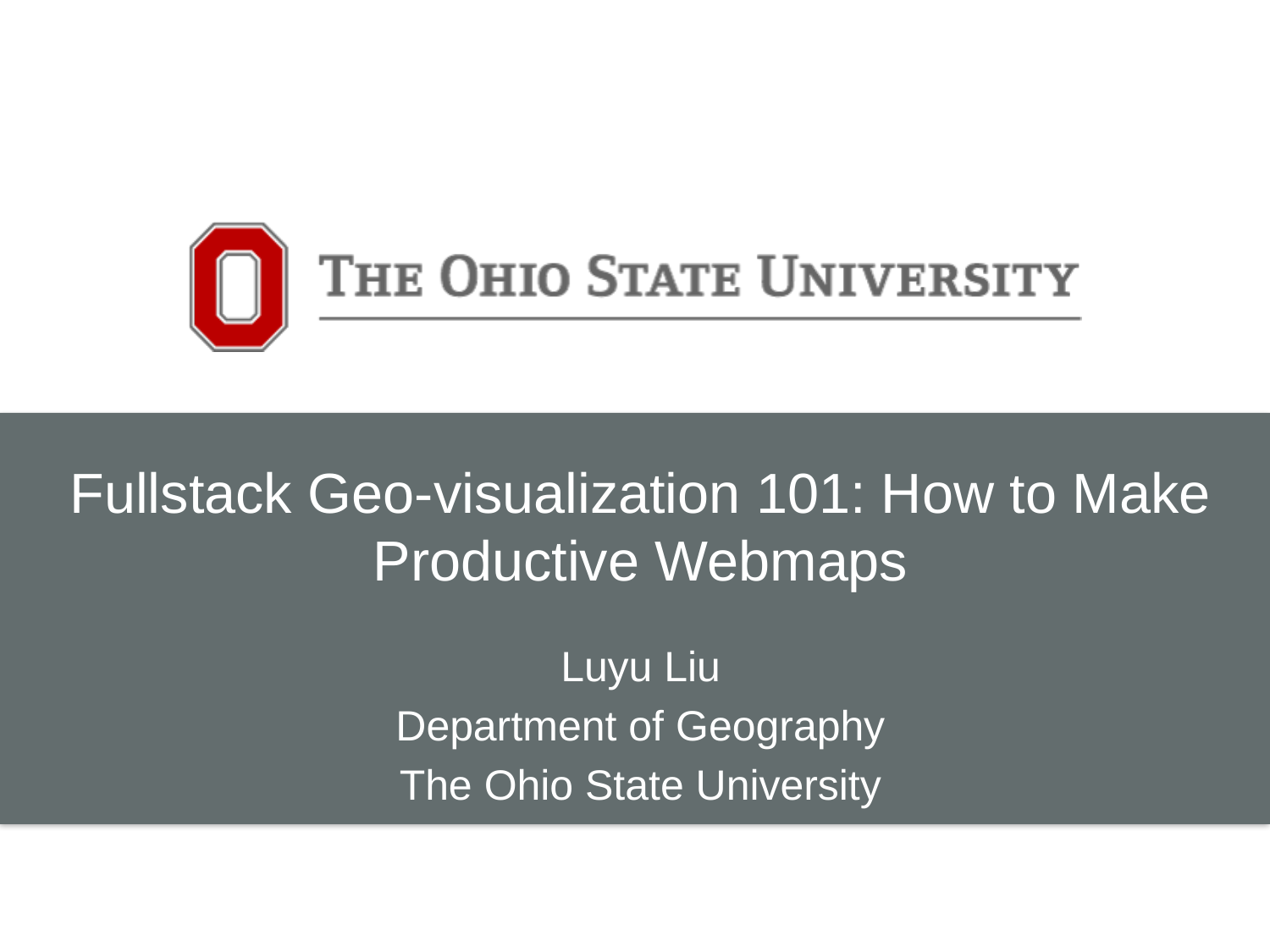

Fullstack Geo-visualization 101: How to Make Productive Webmaps
Luyu Liu
Department of Geography
The Ohio State University